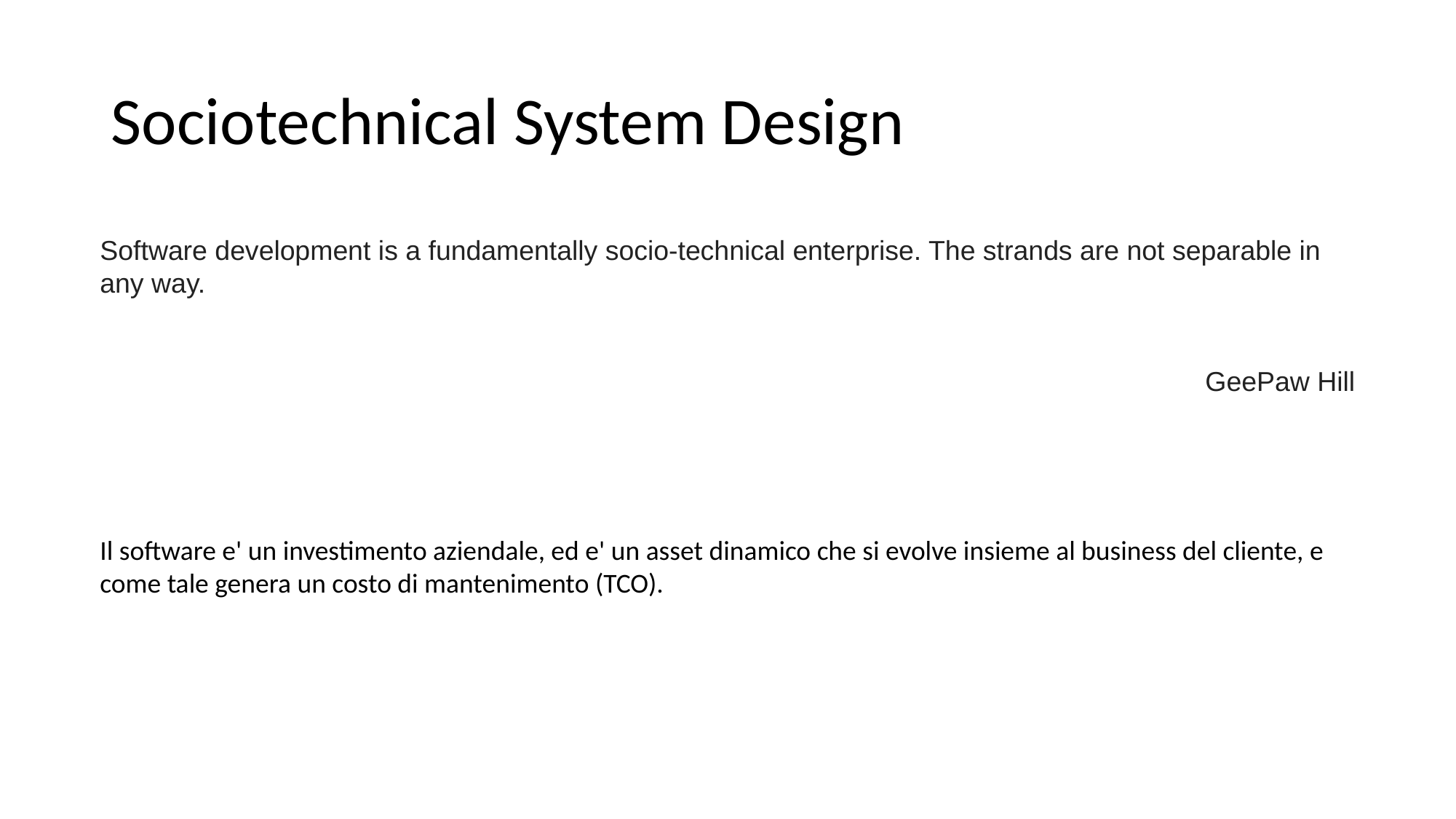

# Sociotechnical System Design
Software development is a fundamentally socio-technical enterprise. The strands are not separable in any way.

GeePaw Hill
Il software e' un investimento aziendale, ed e' un asset dinamico che si evolve insieme al business del cliente, e come tale genera un costo di mantenimento (TCO).